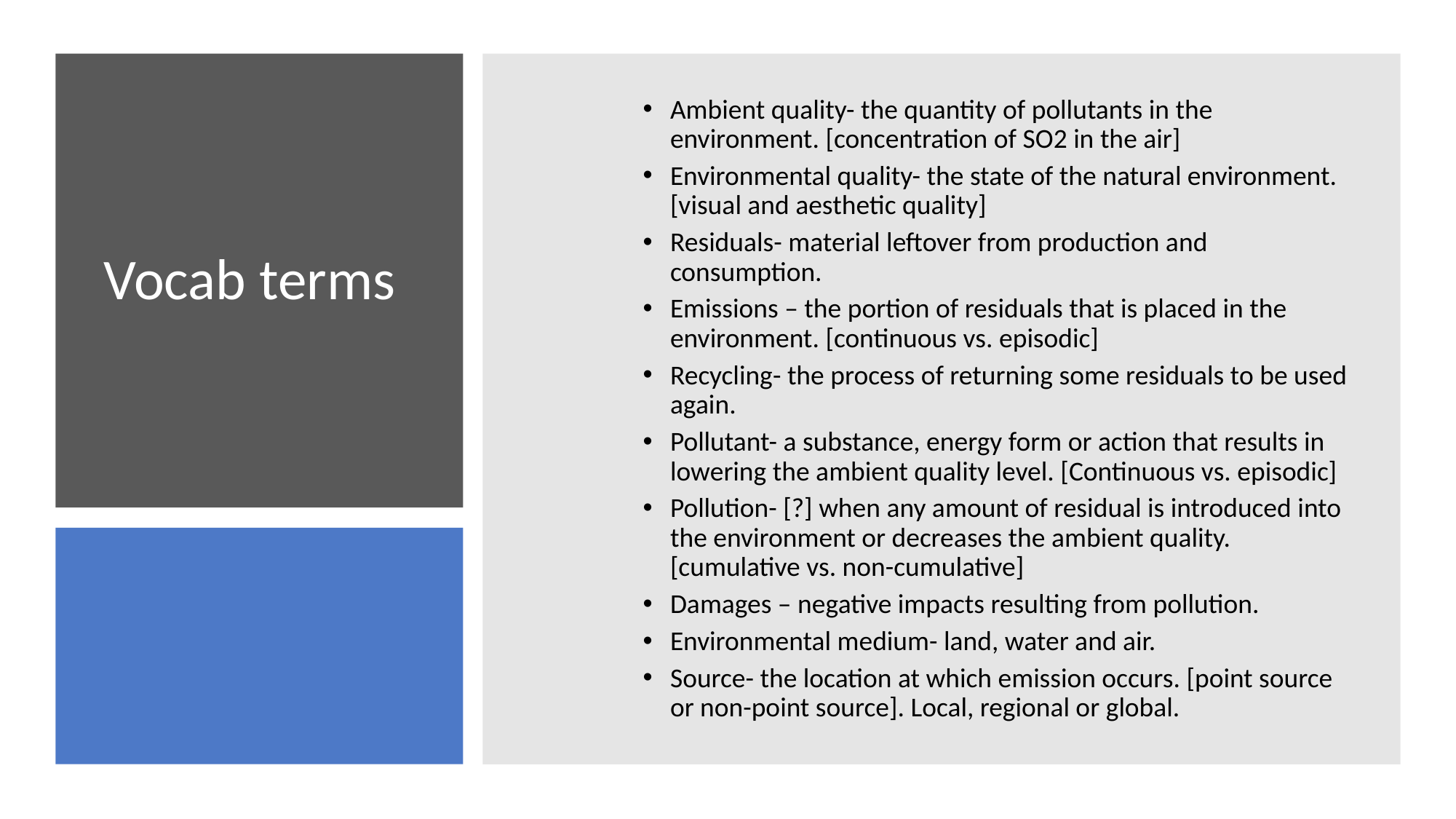

Ambient quality- the quantity of pollutants in the environment. [concentration of SO2 in the air]
Environmental quality- the state of the natural environment. [visual and aesthetic quality]
Residuals- material leftover from production and consumption.
Emissions – the portion of residuals that is placed in the environment. [continuous vs. episodic]
Recycling- the process of returning some residuals to be used again.
Pollutant- a substance, energy form or action that results in lowering the ambient quality level. [Continuous vs. episodic]
Pollution- [?] when any amount of residual is introduced into the environment or decreases the ambient quality. [cumulative vs. non-cumulative]
Damages – negative impacts resulting from pollution.
Environmental medium- land, water and air.
Source- the location at which emission occurs. [point source or non-point source]. Local, regional or global.
# Vocab terms